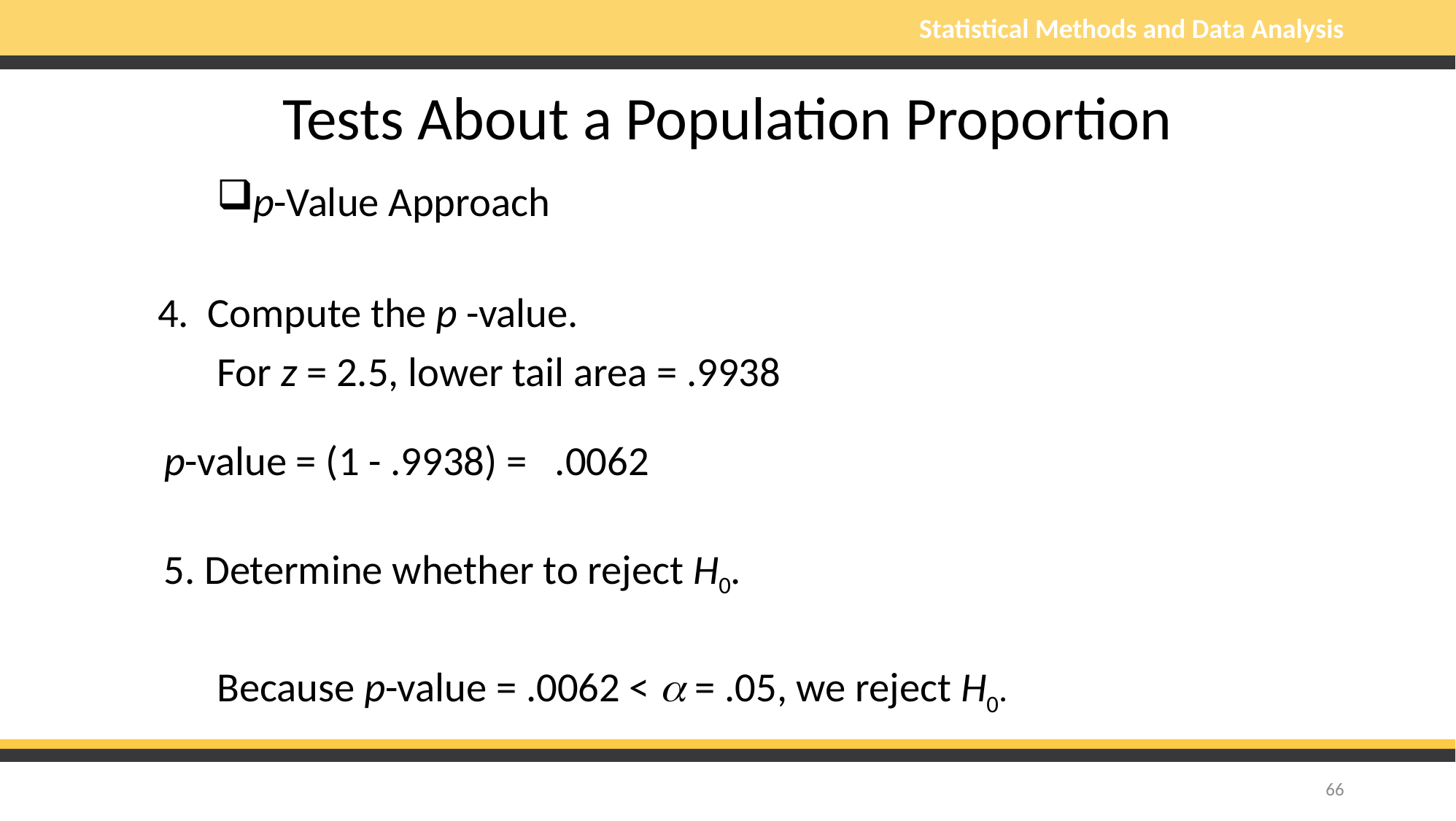

# Tests About a Population Proportion
p-Value Approach

     4.  Compute the p -value.
		For z = 2.5, lower tail area = .9938

		p-value = (1 - .9938) =   .0062

5. Determine whether to reject H0.

		Because p-value = .0062 < α = .05, we reject H0.

66